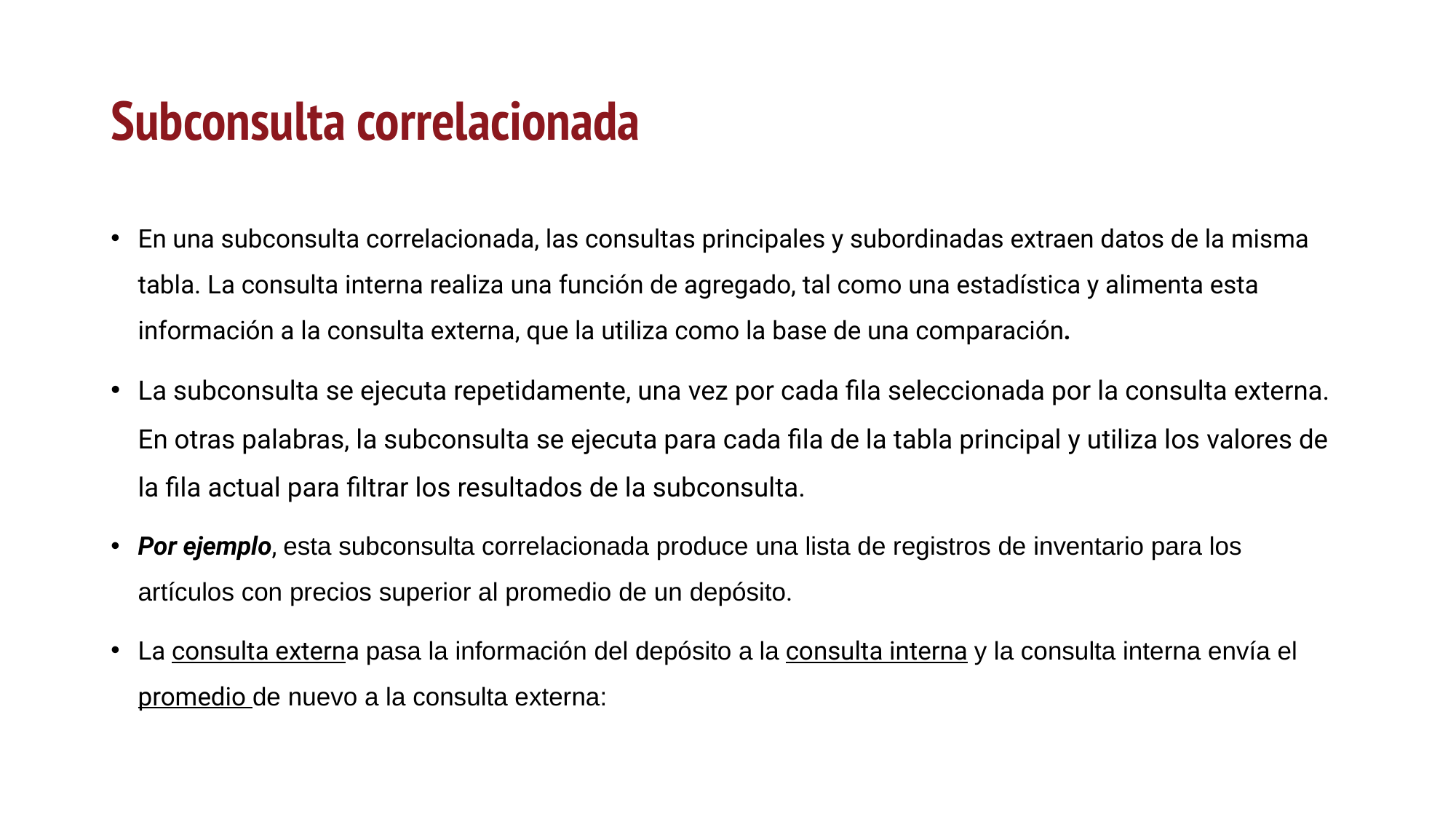

# Subconsulta correlacionada
En una subconsulta correlacionada, las consultas principales y subordinadas extraen datos de la misma tabla. La consulta interna realiza una función de agregado, tal como una estadística y alimenta esta información a la consulta externa, que la utiliza como la base de una comparación.
La subconsulta se ejecuta repetidamente, una vez por cada fila seleccionada por la consulta externa. En otras palabras, la subconsulta se ejecuta para cada fila de la tabla principal y utiliza los valores de la fila actual para filtrar los resultados de la subconsulta.
Por ejemplo, esta subconsulta correlacionada produce una lista de registros de inventario para los artículos con precios superior al promedio de un depósito.
La consulta externa pasa la información del depósito a la consulta interna y la consulta interna envía el promedio de nuevo a la consulta externa: